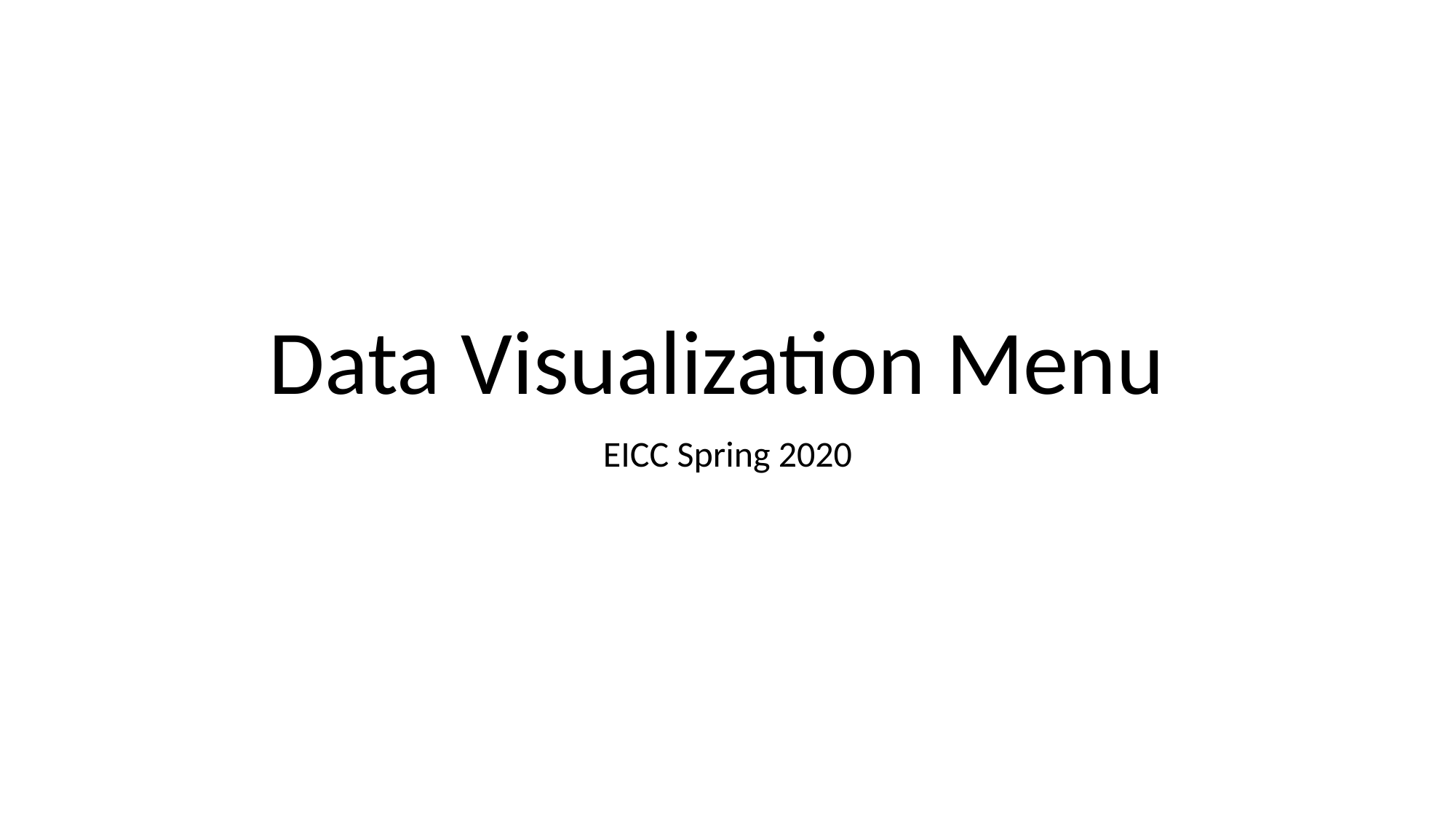

# Data Visualization Menu
EICC Spring 2020